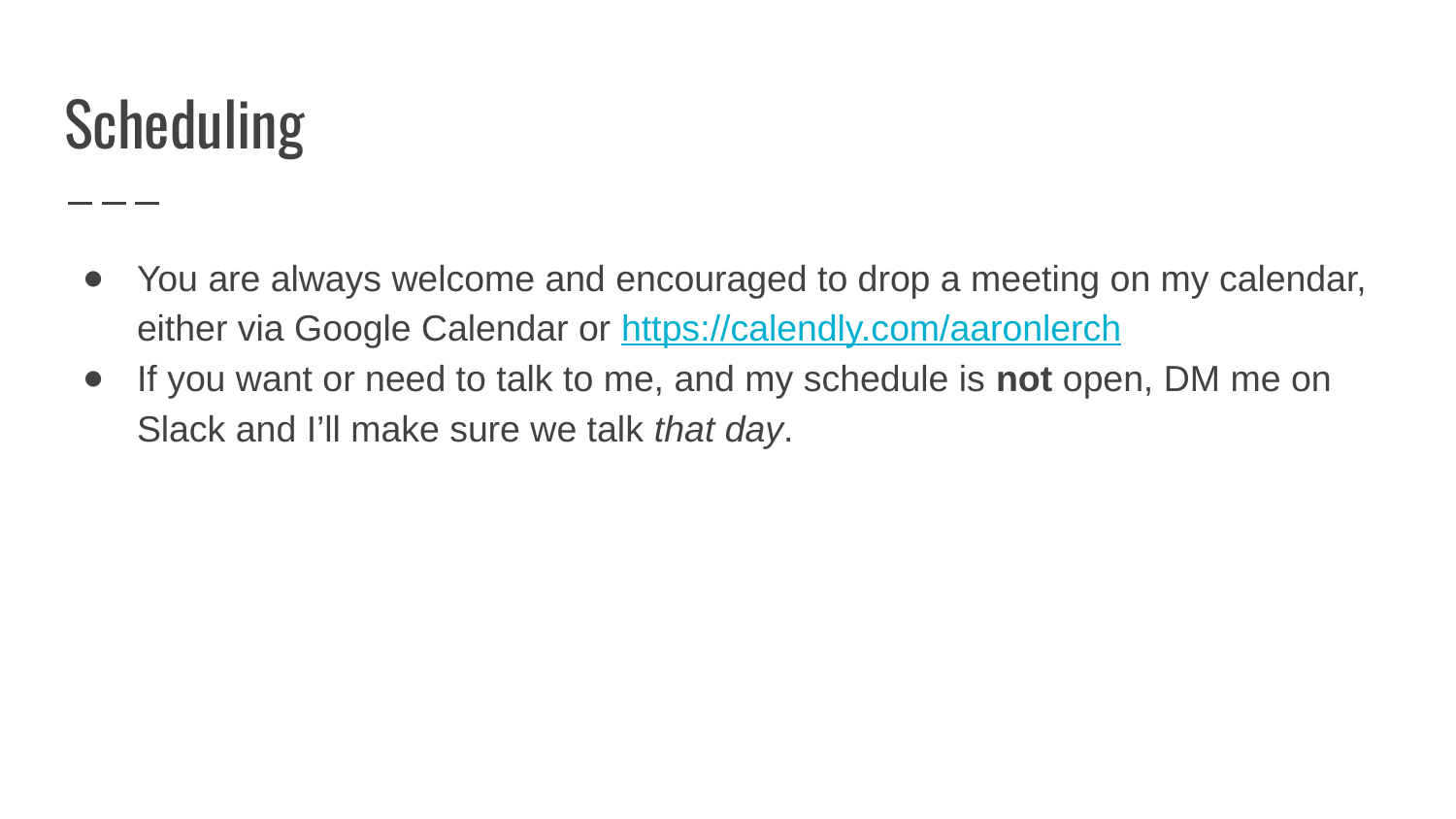

# Scheduling
You are always welcome and encouraged to drop a meeting on my calendar, either via Google Calendar or https://calendly.com/aaronlerch
If you want or need to talk to me, and my schedule is not open, DM me on Slack and I’ll make sure we talk that day.